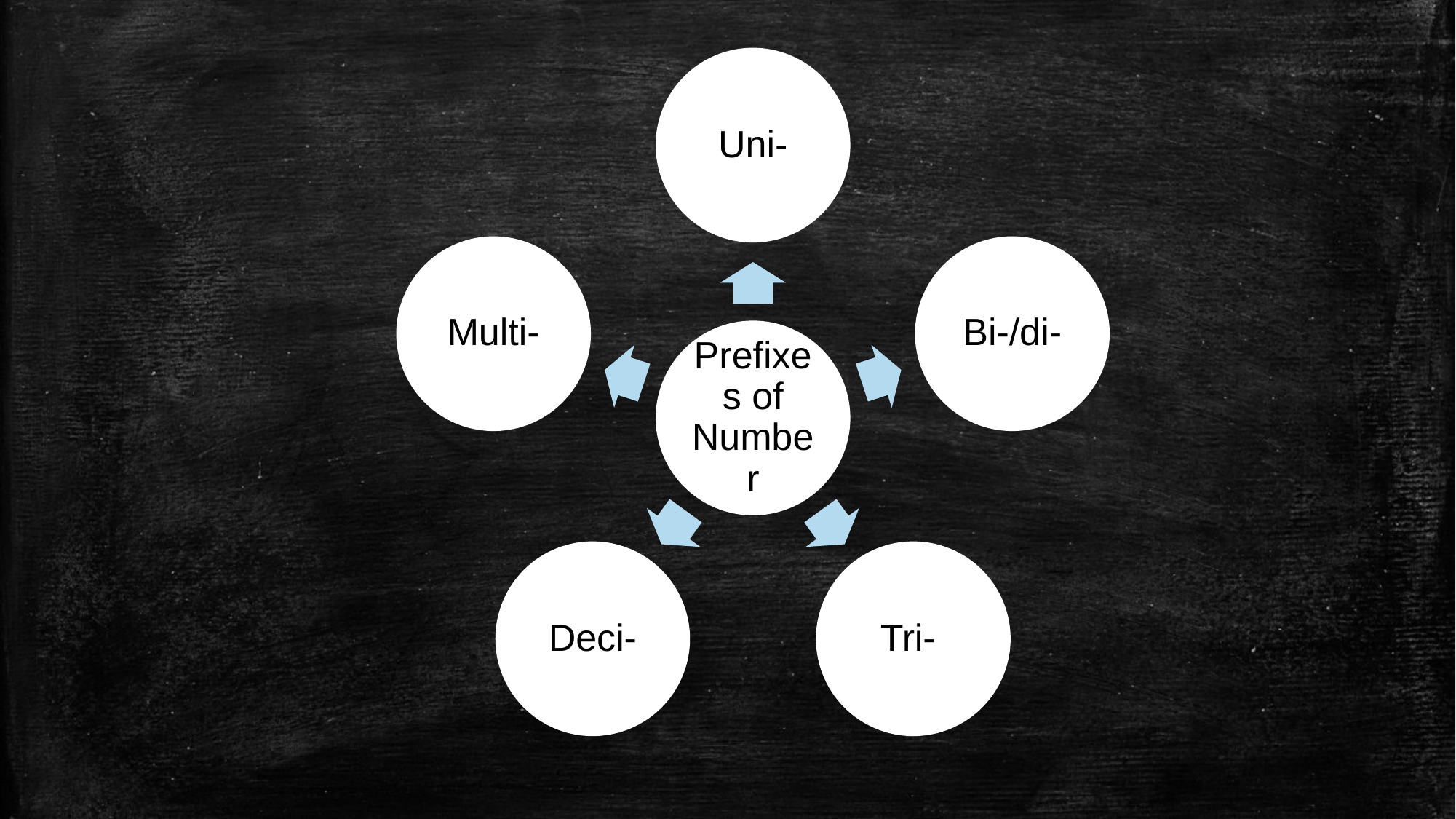

Prefixes of Number

Uni-

Bi-/di-

Tri-

Deci-

Multi-